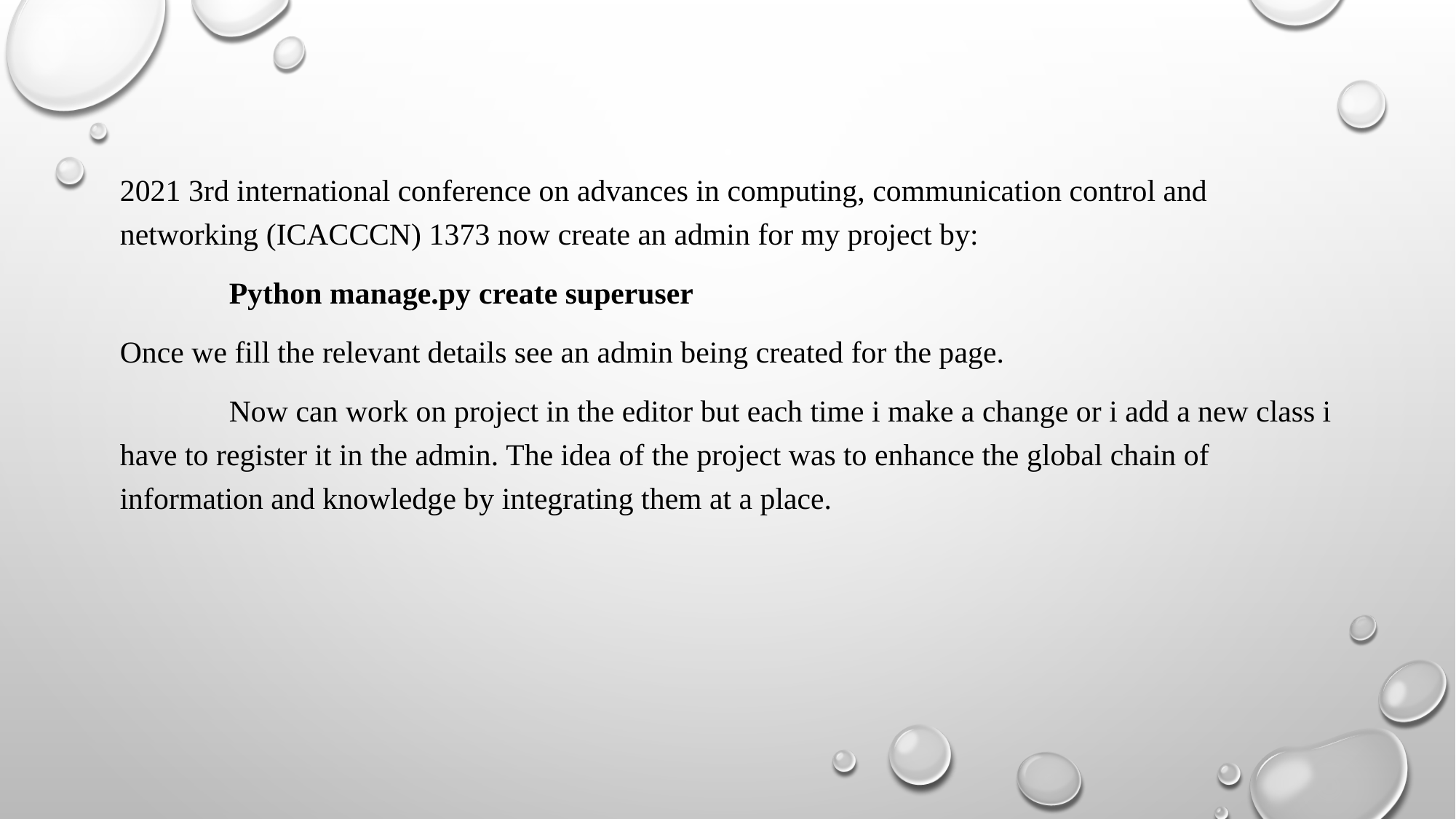

2021 3rd international conference on advances in computing, communication control and networking (ICACCCN) 1373 now create an admin for my project by:
	Python manage.py create superuser
Once we fill the relevant details see an admin being created for the page.
	Now can work on project in the editor but each time i make a change or i add a new class i have to register it in the admin. The idea of the project was to enhance the global chain of information and knowledge by integrating them at a place.